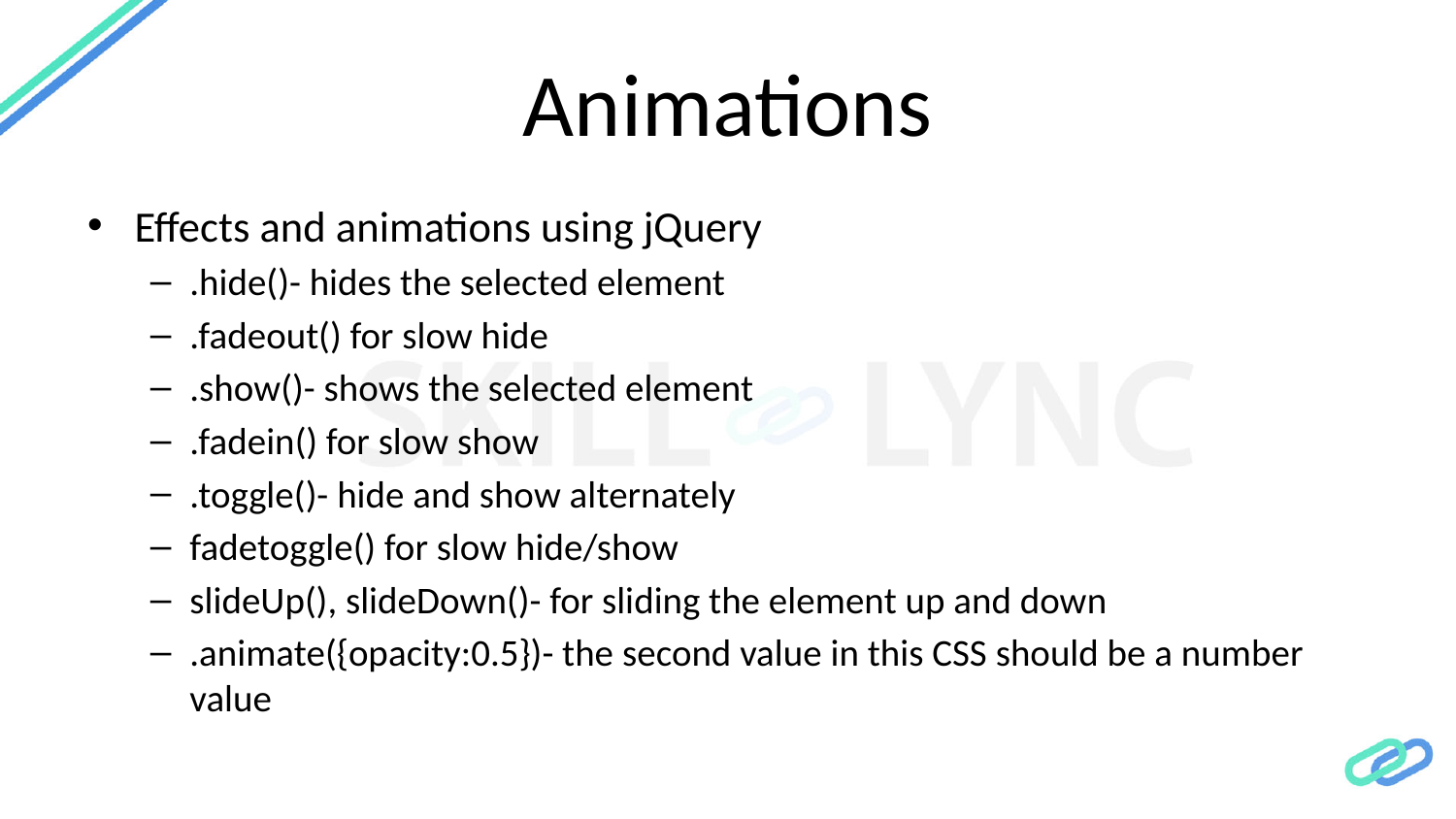

# Animations
Effects and animations using jQuery
.hide()- hides the selected element
.fadeout() for slow hide
.show()- shows the selected element
.fadein() for slow show
.toggle()- hide and show alternately
fadetoggle() for slow hide/show
slideUp(), slideDown()- for sliding the element up and down
.animate({opacity:0.5})- the second value in this CSS should be a number value